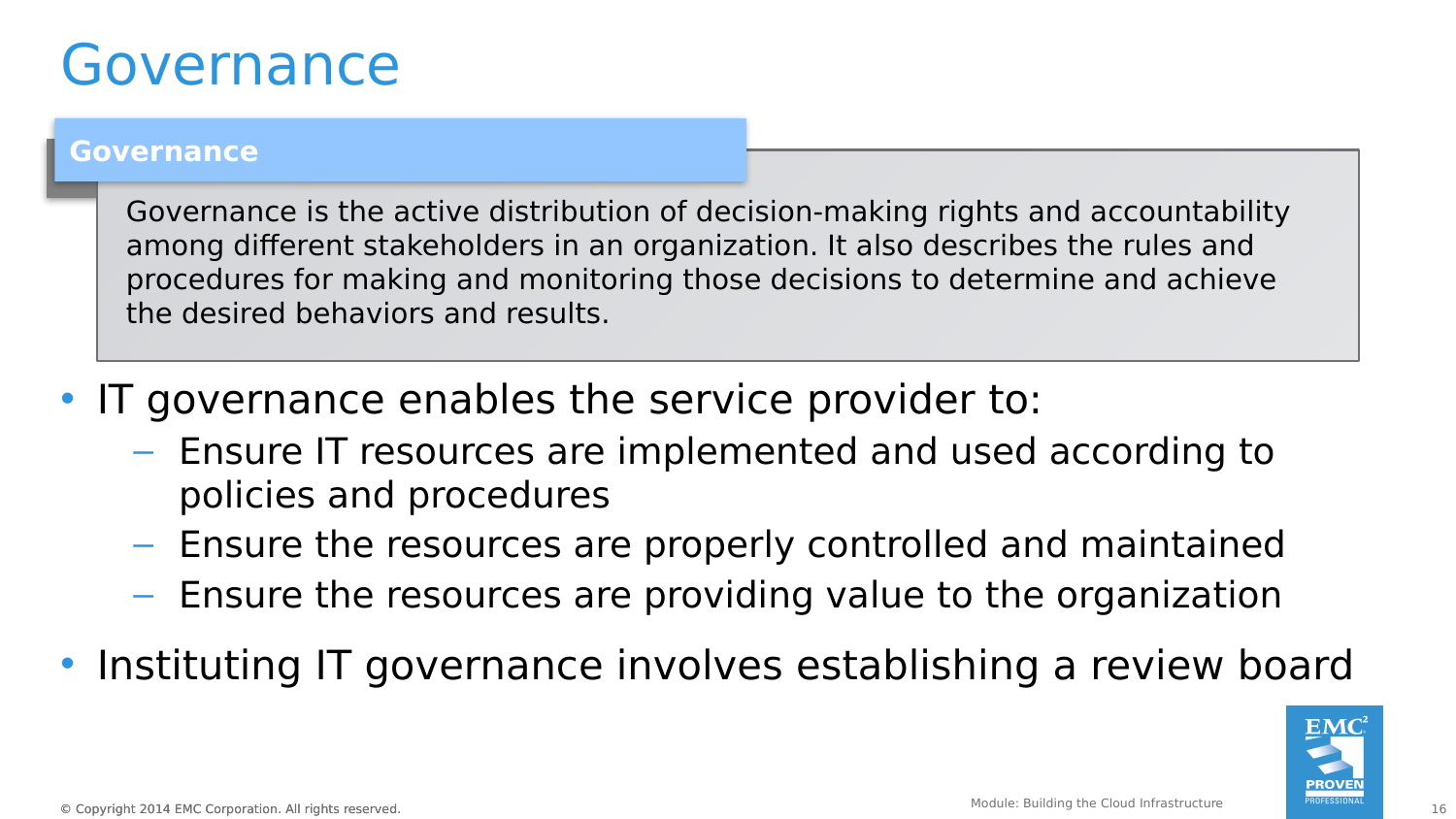

# Governance
Governance

Governance is the active distribution of decision-making rights and accountability among different stakeholders in an organization. It also describes the rules and procedures for making and monitoring those decisions to determine and achieve the desired behaviors and results.
IT governance enables the service provider to:
Ensure IT resources are implemented and used according to policies and procedures
Ensure the resources are properly controlled and maintained
Ensure the resources are providing value to the organization
Instituting IT governance involves establishing a review board
Module: Building the Cloud Infrastructure